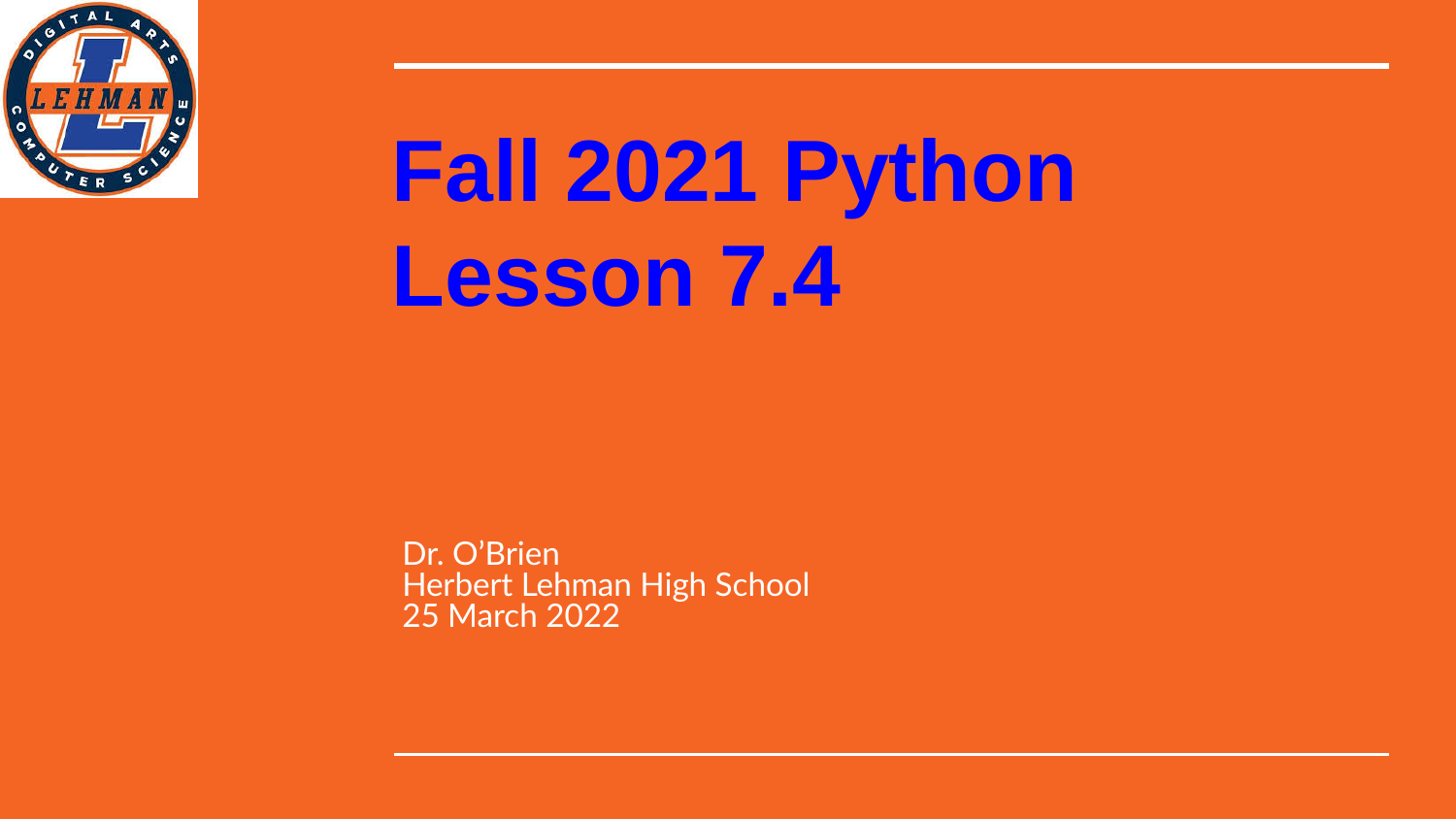

# Fall 2021 Python
Lesson 7.4
Dr. O’Brien
Herbert Lehman High School
25 March 2022